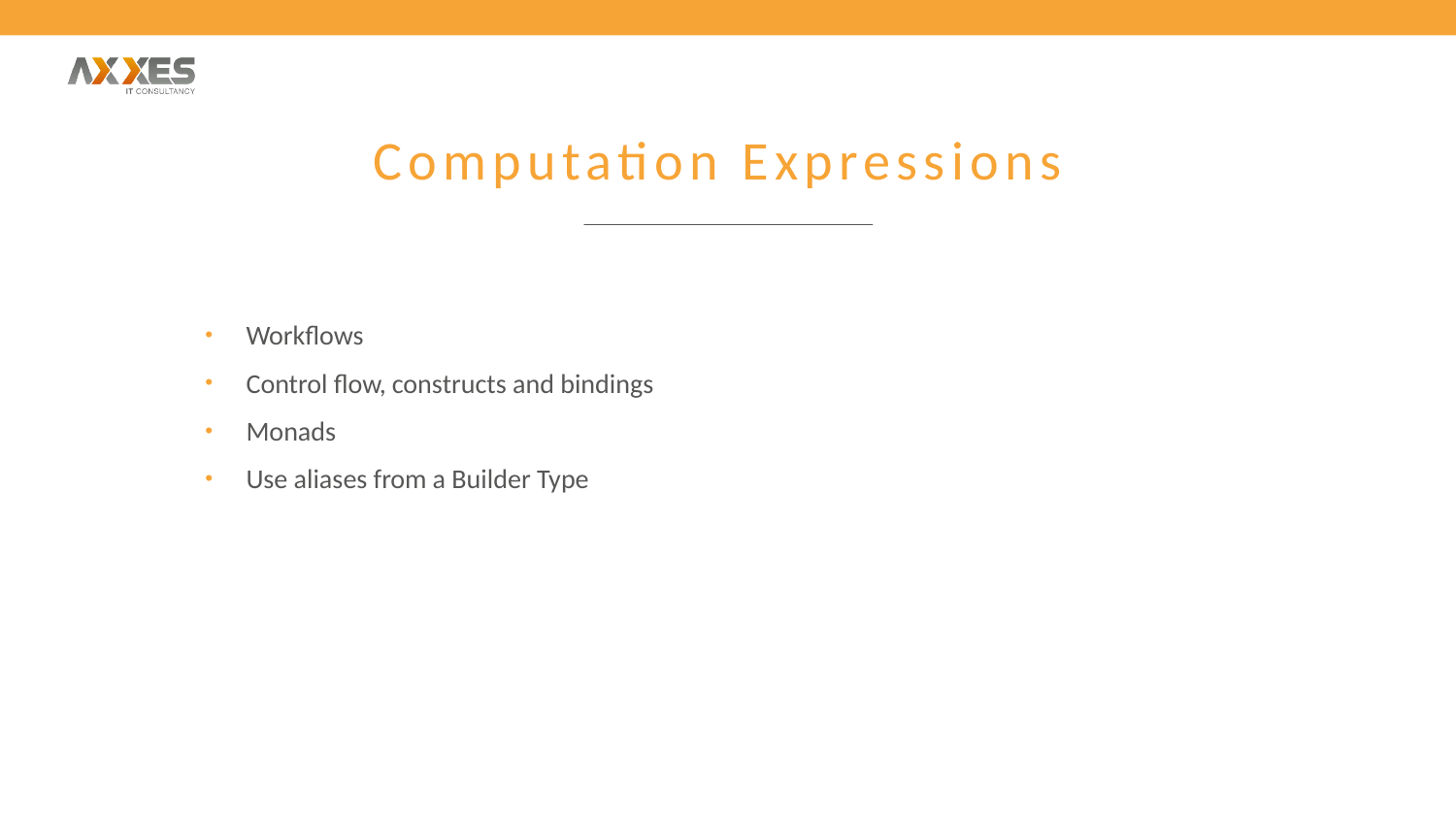

# Computation Expressions
Workflows
Control flow, constructs and bindings
Monads
Use aliases from a Builder Type